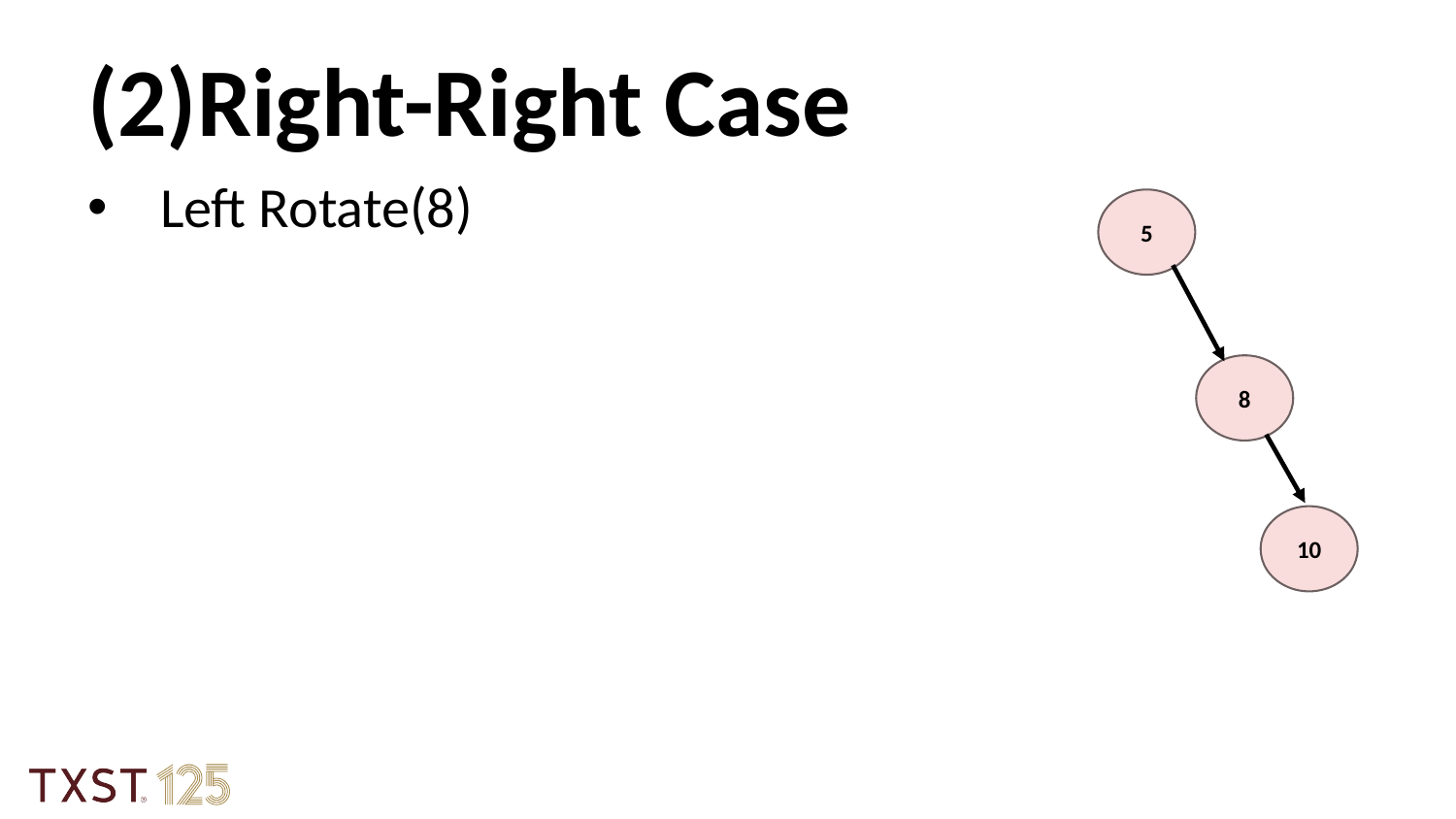

(2)Right-Right Case
Left Rotate(8)
5
8
10